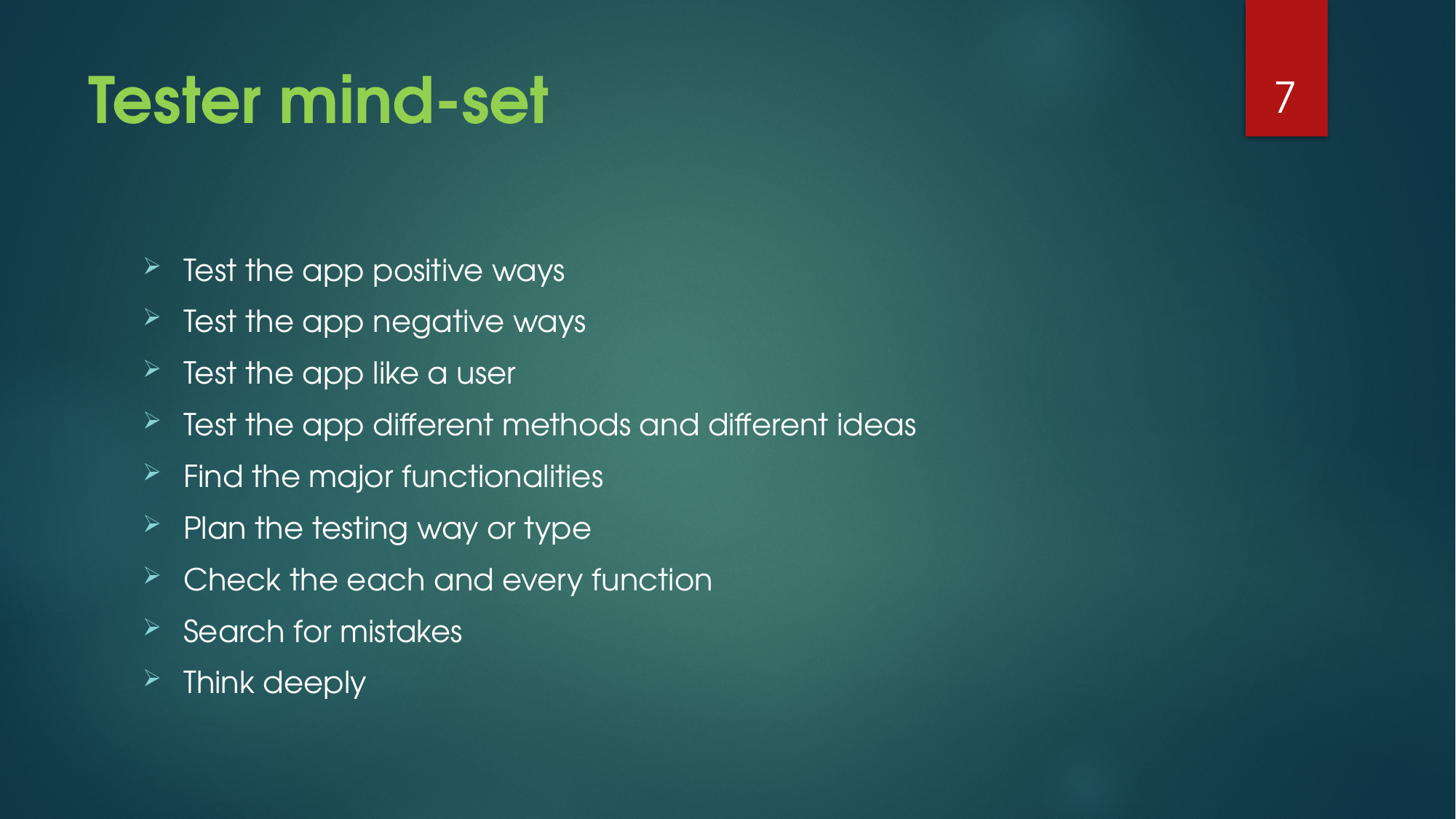

7
# Tester mind-set
Test the app positive ways
Test the app negative ways
Test the app like a user
Test the app different methods and different ideas
Find the major functionalities
Plan the testing way or type
Check the each and every function
Search for mistakes
Think deeply